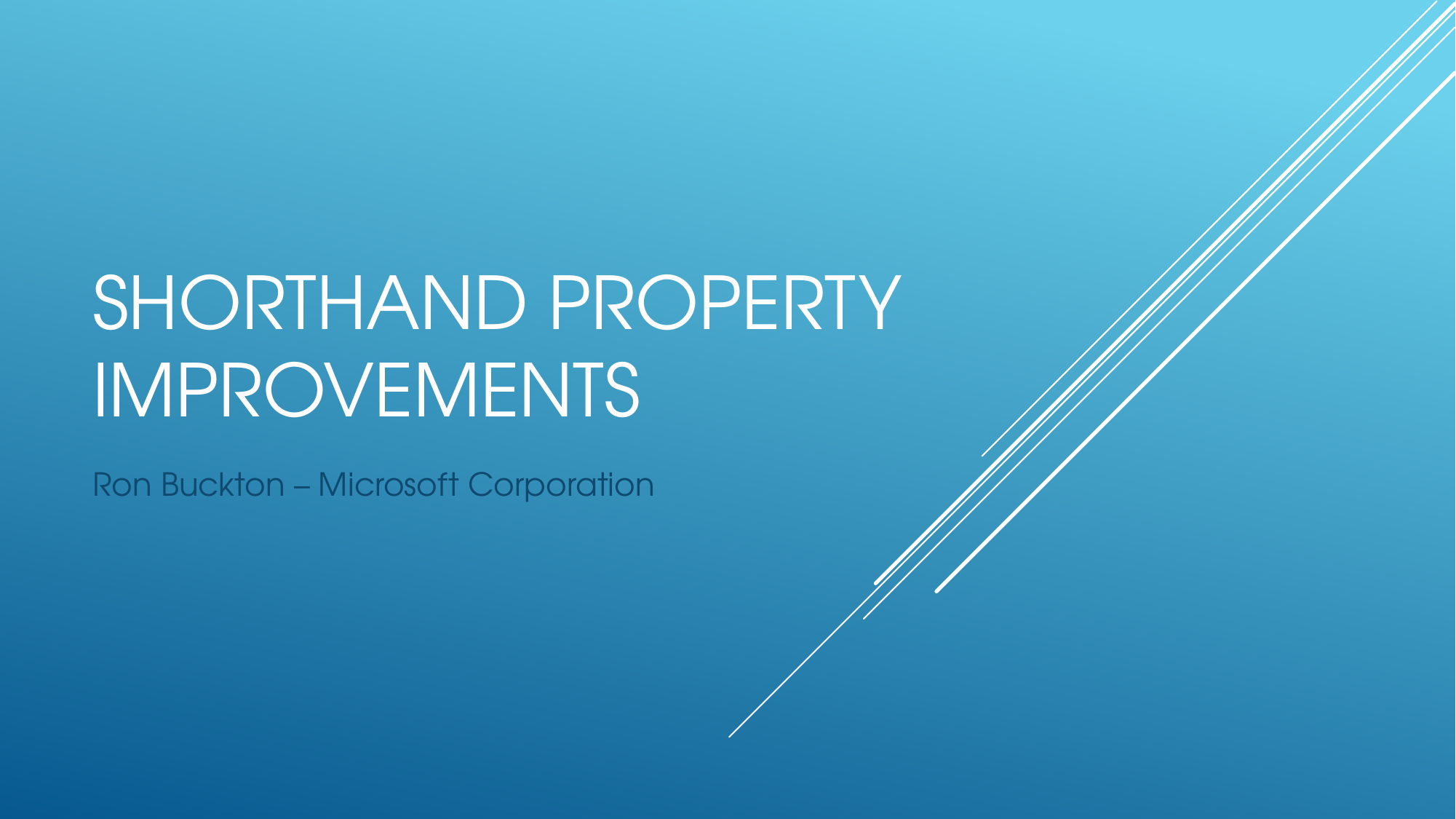

# Shorthand property improvements
Ron Buckton – Microsoft Corporation